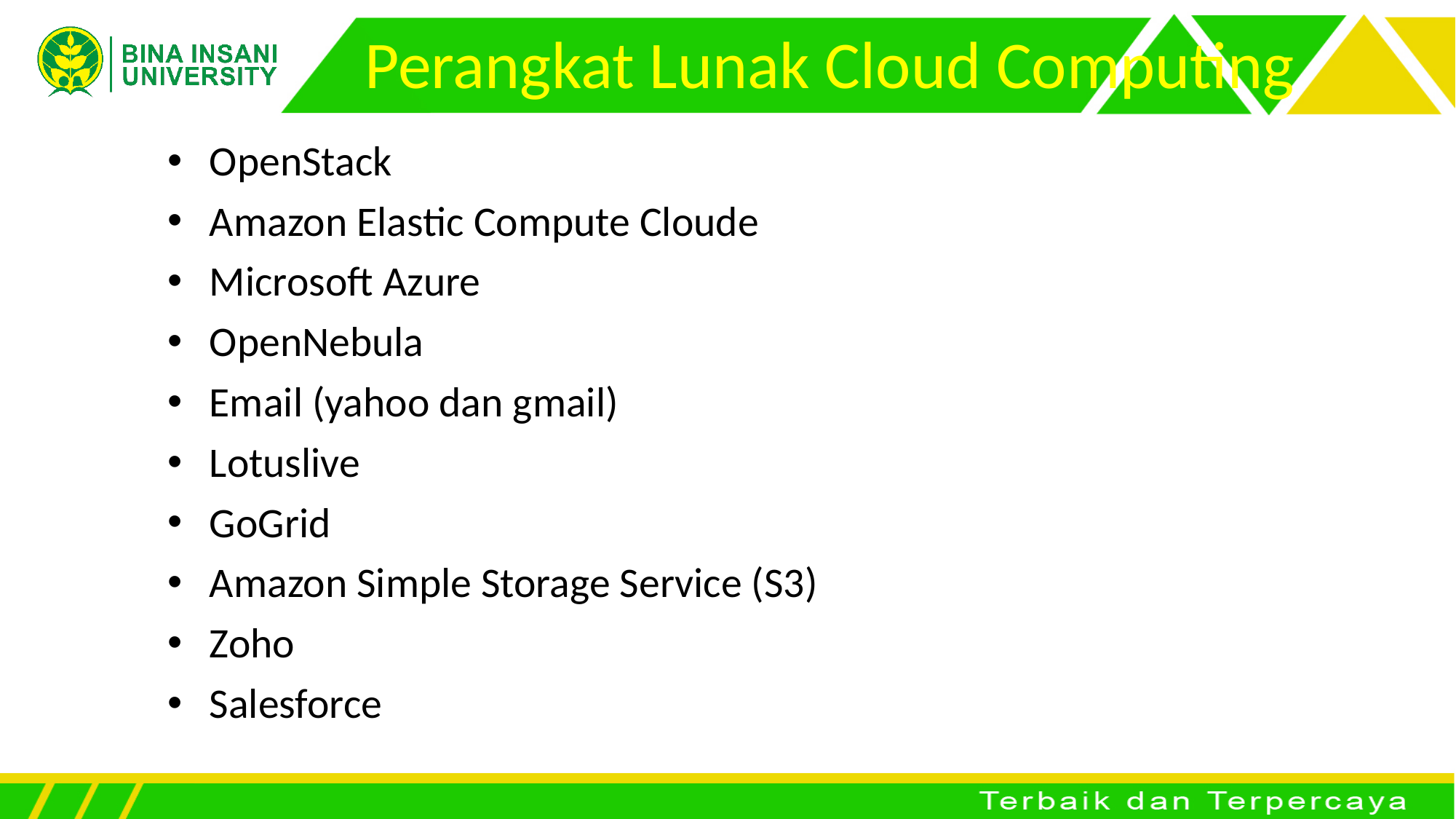

# Perangkat Lunak Cloud Computing
OpenStack
Amazon Elastic Compute Cloude
Microsoft Azure
OpenNebula
Email (yahoo dan gmail)
Lotuslive
GoGrid
Amazon Simple Storage Service (S3)
Zoho
Salesforce